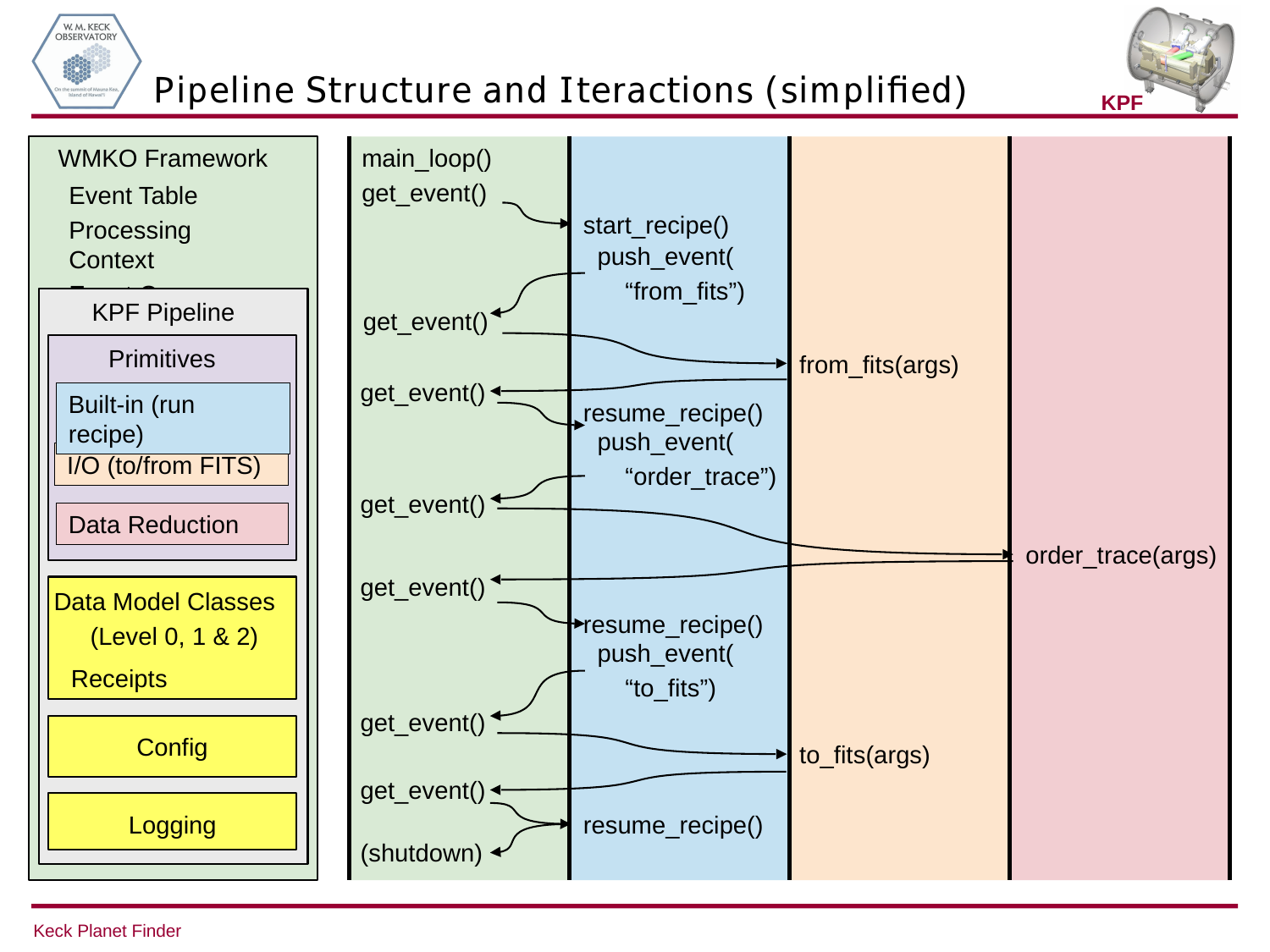

# Pipeline Structure and Iteractions (simplified)

WMKO Framework
main_loop()

get_event()
Event Table
Processing Context
Event Queue
start_recipe()
push_event(
    “from_fits”)

KPF Pipeline
get_event()

Primitives
from_fits(args)
get_event()
Built-in (run recipe)
resume_recipe()
push_event(
    “order_trace”)
I/O (to/from FITS)
get_event()
Data Reduction
order_trace(args)
get_event()

Data Model Classes
(Level 0, 1 & 2)
resume_recipe()
push_event(
    “to_fits”)
Receipts
get_event()

Config
to_fits(args)
get_event()

Logging
resume_recipe()
(shutdown)